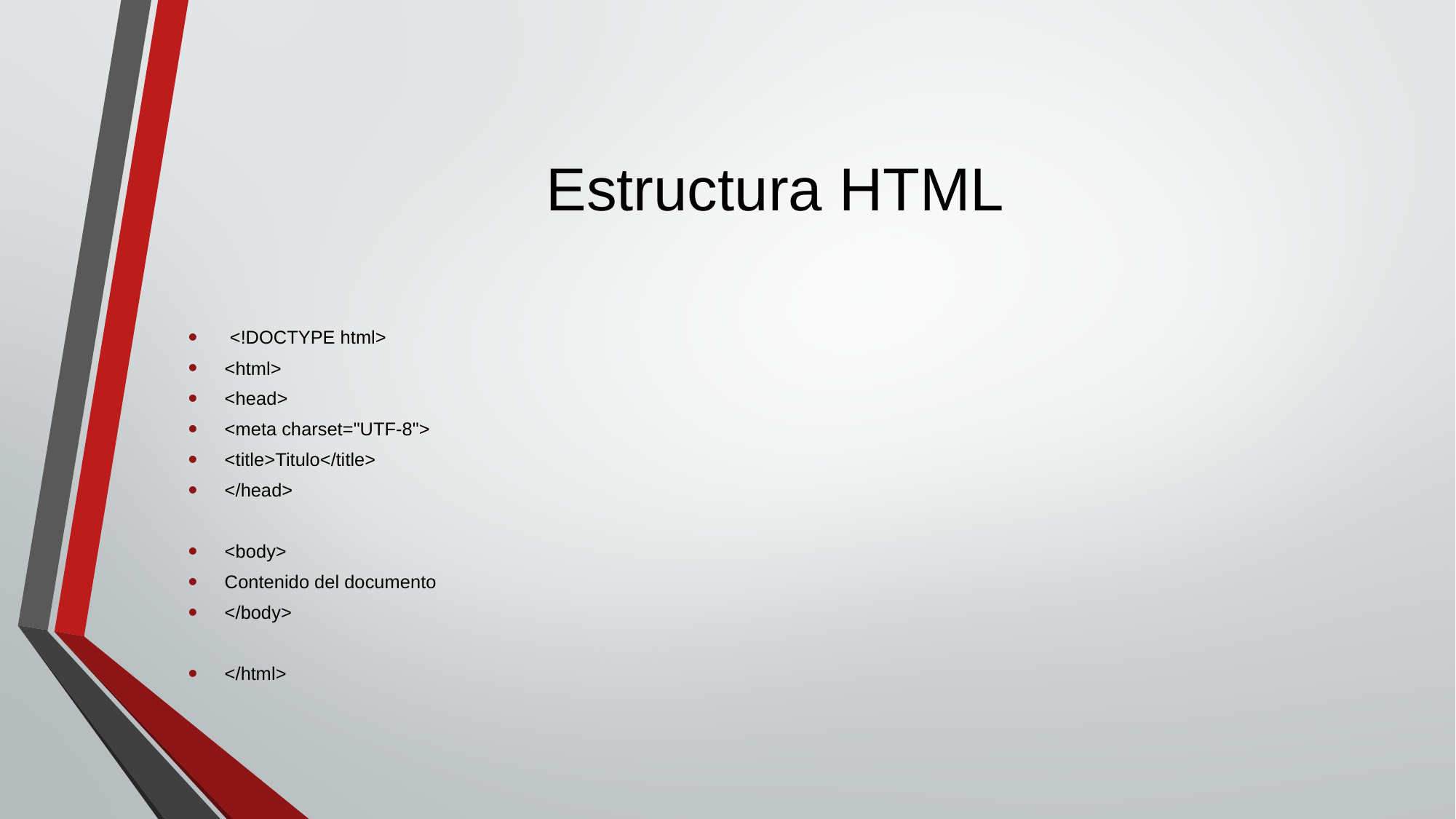

# Estructura HTML
 <!DOCTYPE html>
<html>
<head>
<meta charset="UTF-8">
<title>Titulo</title>
</head>

<body>
Contenido del documento
</body>

</html>